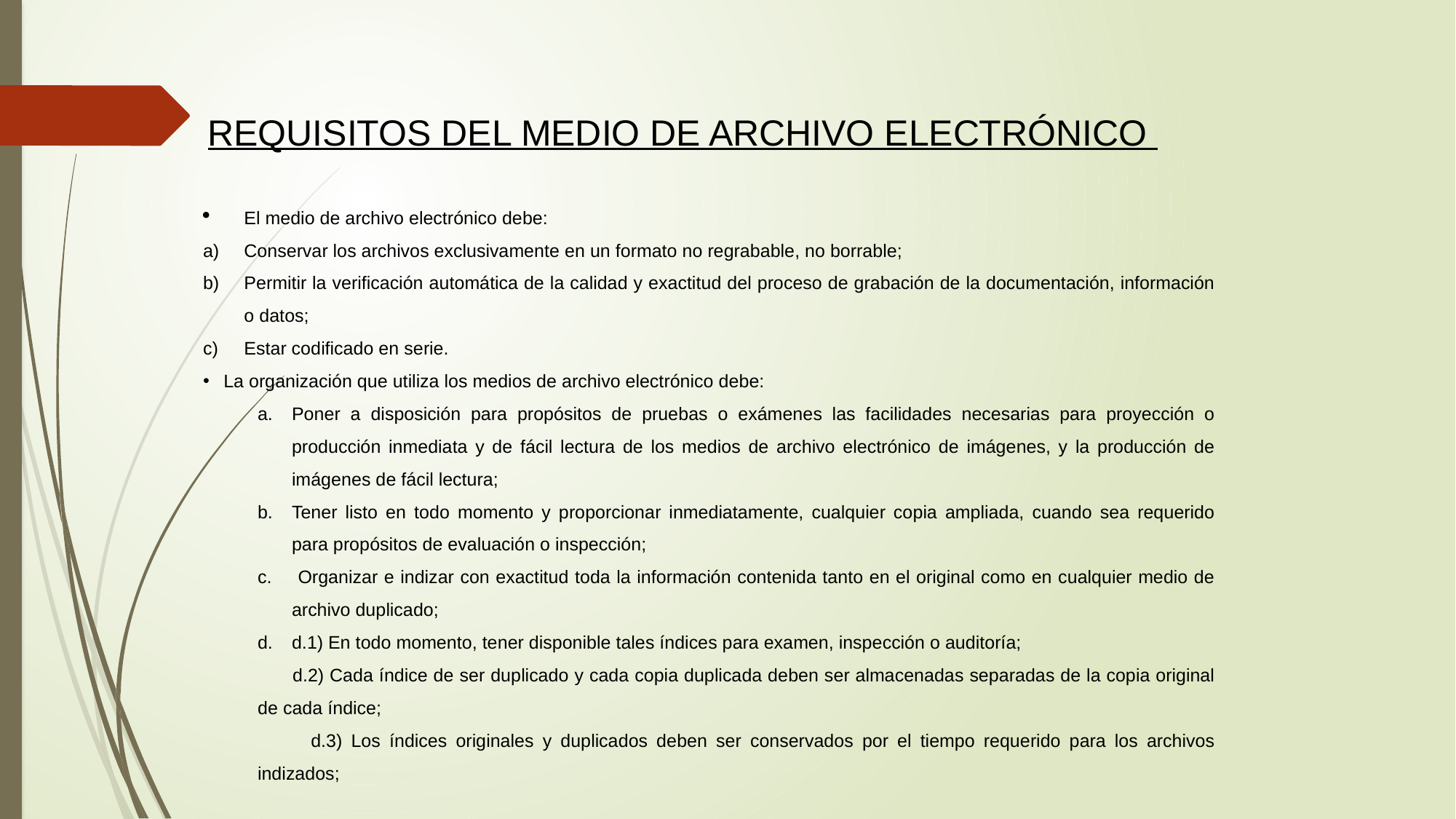

REQUISITOS DEL MEDIO DE ARCHIVO ELECTRÓNICO
El medio de archivo electrónico debe:
Conservar los archivos exclusivamente en un formato no regrabable, no borrable;
Permitir la verificación automática de la calidad y exactitud del proceso de grabación de la documentación, información o datos;
Estar codificado en serie.
La organización que utiliza los medios de archivo electrónico debe:
Poner a disposición para propósitos de pruebas o exámenes las facilidades necesarias para proyección o producción inmediata y de fácil lectura de los medios de archivo electrónico de imágenes, y la producción de imágenes de fácil lectura;
Tener listo en todo momento y proporcionar inmediatamente, cualquier copia ampliada, cuando sea requerido para propósitos de evaluación o inspección;
 Organizar e indizar con exactitud toda la información contenida tanto en el original como en cualquier medio de archivo duplicado;
d.1) En todo momento, tener disponible tales índices para examen, inspección o auditoría;
      d.2) Cada índice de ser duplicado y cada copia duplicada deben ser almacenadas separadas de la copia original de cada índice;
      d.3) Los índices originales y duplicados deben ser conservados por el tiempo requerido para los archivos indizados;